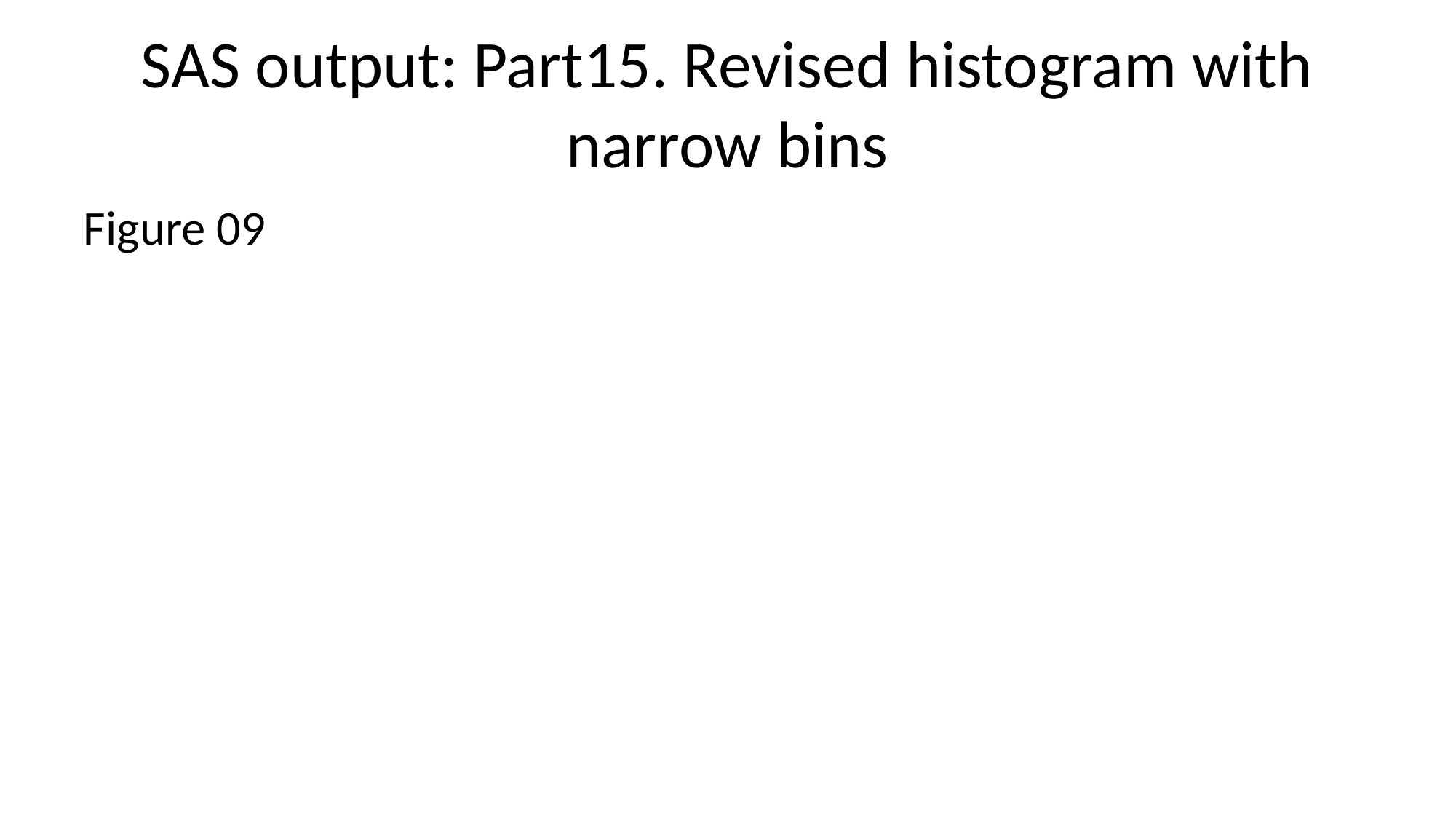

# SAS output: Part15. Revised histogram with narrow bins
Figure 09